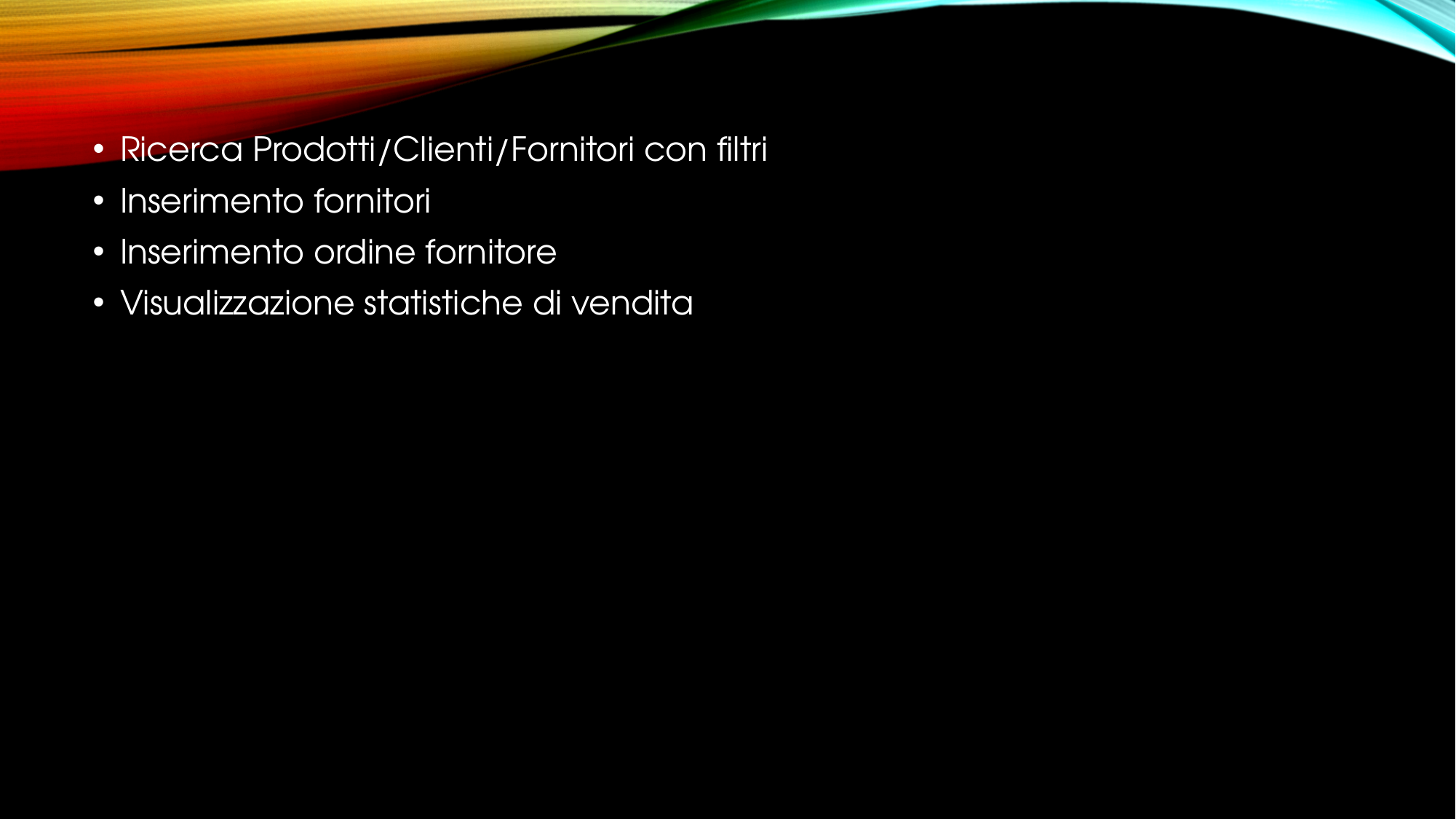

Ricerca Prodotti/Clienti/Fornitori con filtri
Inserimento fornitori
Inserimento ordine fornitore
Visualizzazione statistiche di vendita